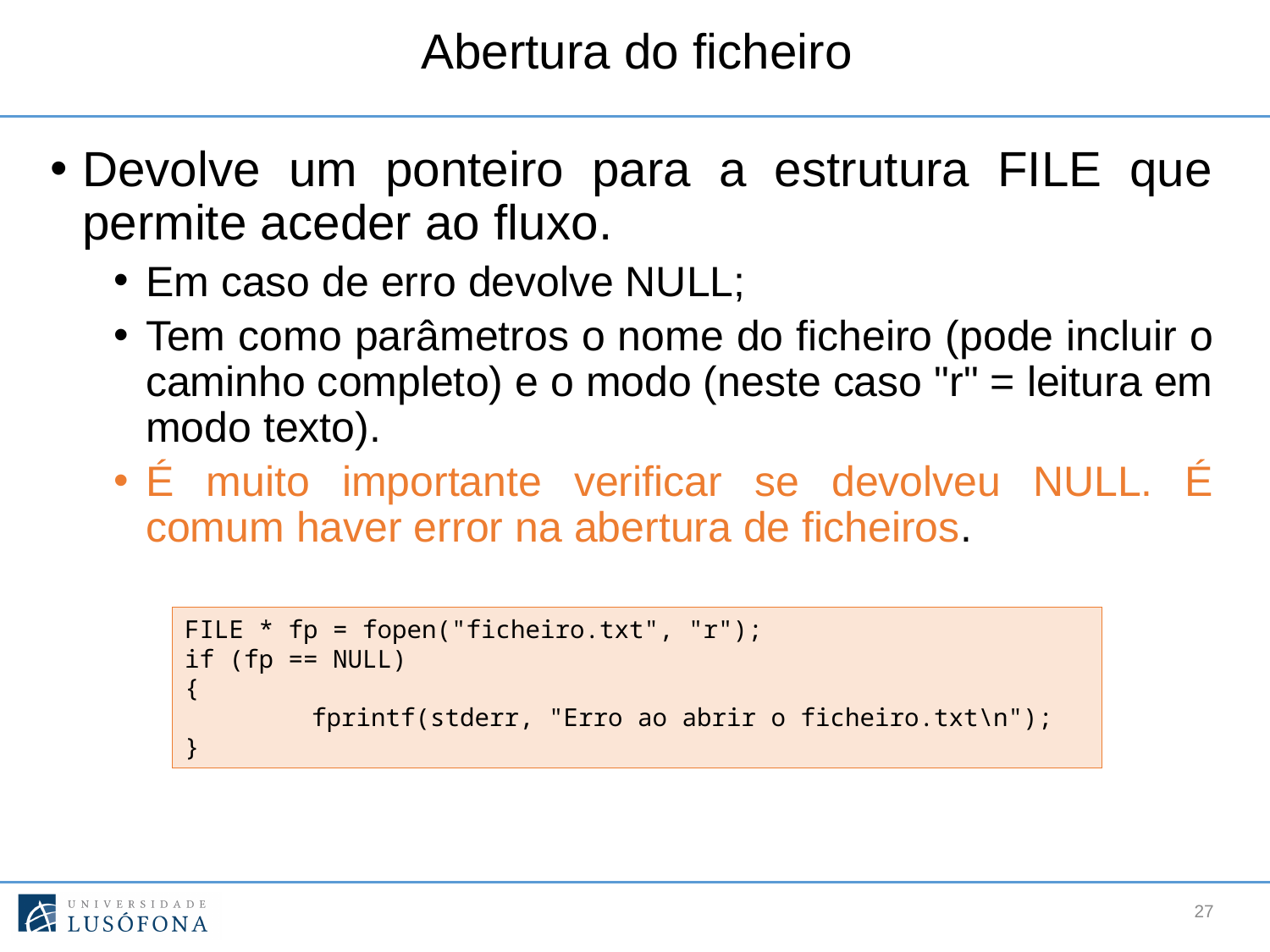

# Abertura do ficheiro
Devolve um ponteiro para a estrutura FILE que permite aceder ao fluxo.
Em caso de erro devolve NULL;
Tem como parâmetros o nome do ficheiro (pode incluir o caminho completo) e o modo (neste caso "r" = leitura em modo texto).
É muito importante verificar se devolveu NULL. É comum haver error na abertura de ficheiros.
FILE * fp = fopen("ficheiro.txt", "r");
if (fp == NULL)
{
	fprintf(stderr, "Erro ao abrir o ficheiro.txt\n");
}
27